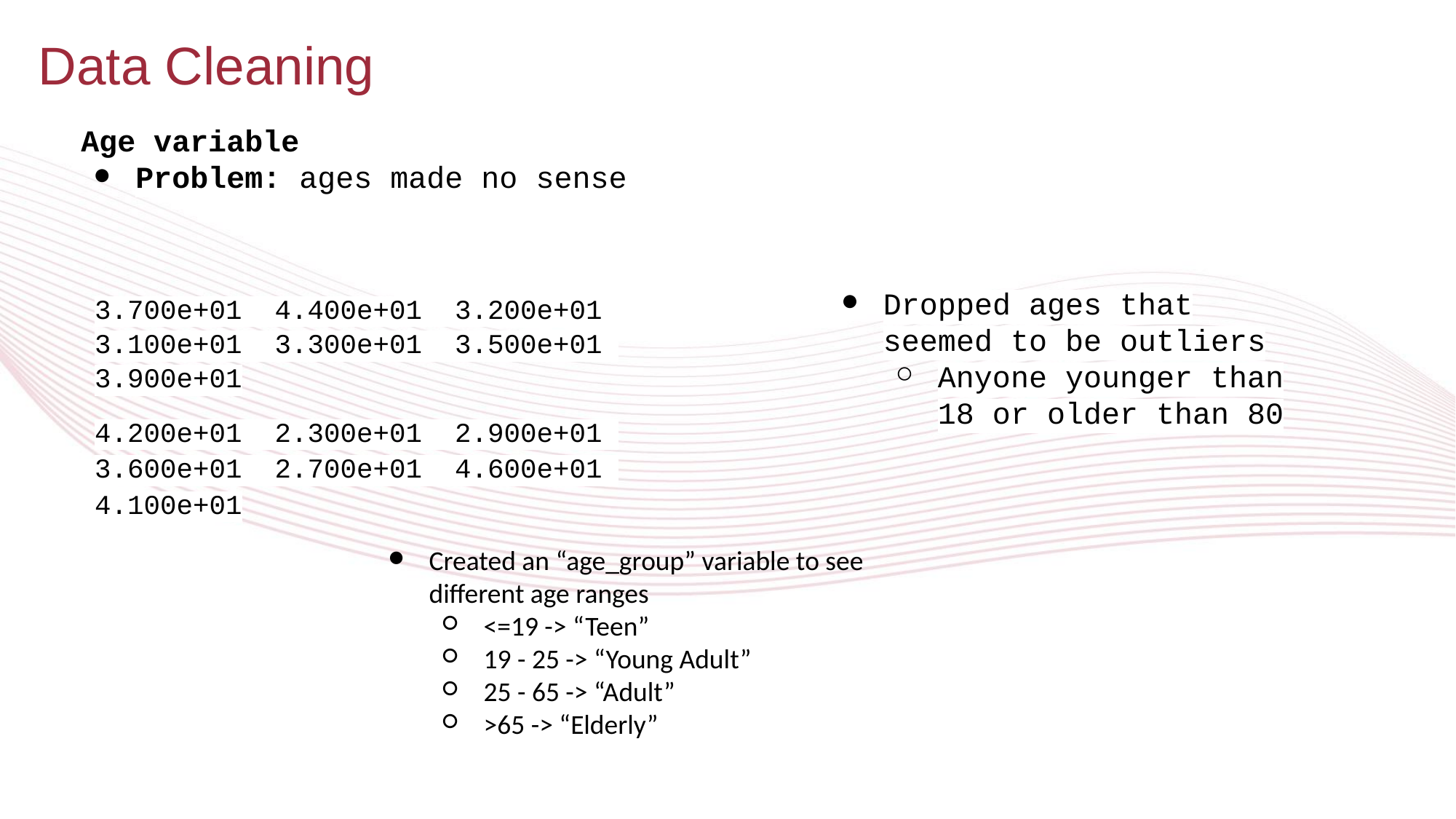

Data Cleaning
Age variable
Problem: ages made no sense
Dropped ages that seemed to be outliers
Anyone younger than 18 or older than 80
3.700e+01  4.400e+01  3.200e+01  3.100e+01  3.300e+01  3.500e+01  3.900e+01
4.200e+01  2.300e+01  2.900e+01  3.600e+01  2.700e+01  4.600e+01  4.100e+01
Created an “age_group” variable to see different age ranges
<=19 -> “Teen”
19 - 25 -> “Young Adult”
25 - 65 -> “Adult”
>65 -> “Elderly”